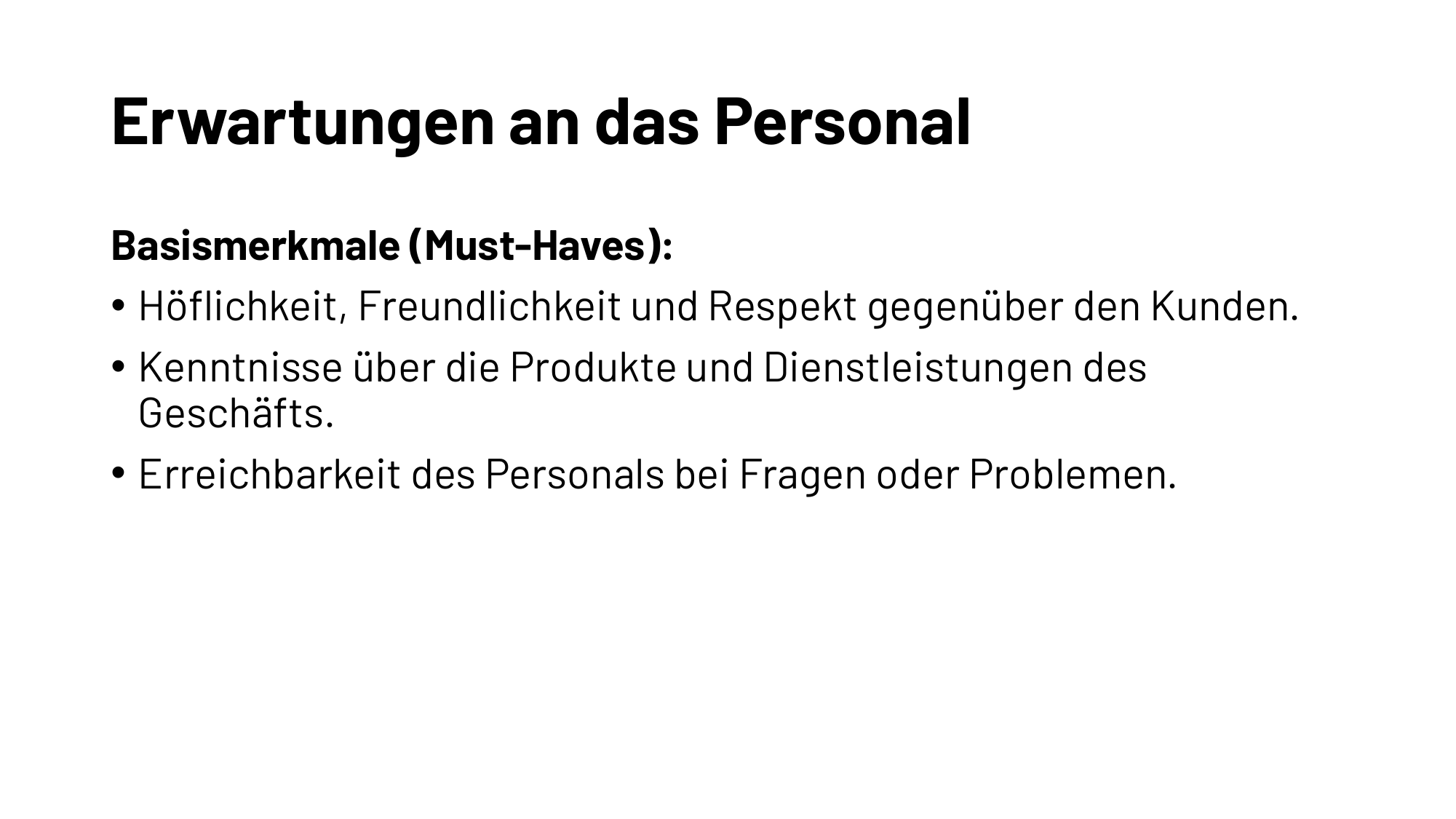

# Erwartungen an das Personal
Basismerkmale (Must-Haves):
Höflichkeit, Freundlichkeit und Respekt gegenüber den Kunden.
Kenntnisse über die Produkte und Dienstleistungen des Geschäfts.
Erreichbarkeit des Personals bei Fragen oder Problemen.